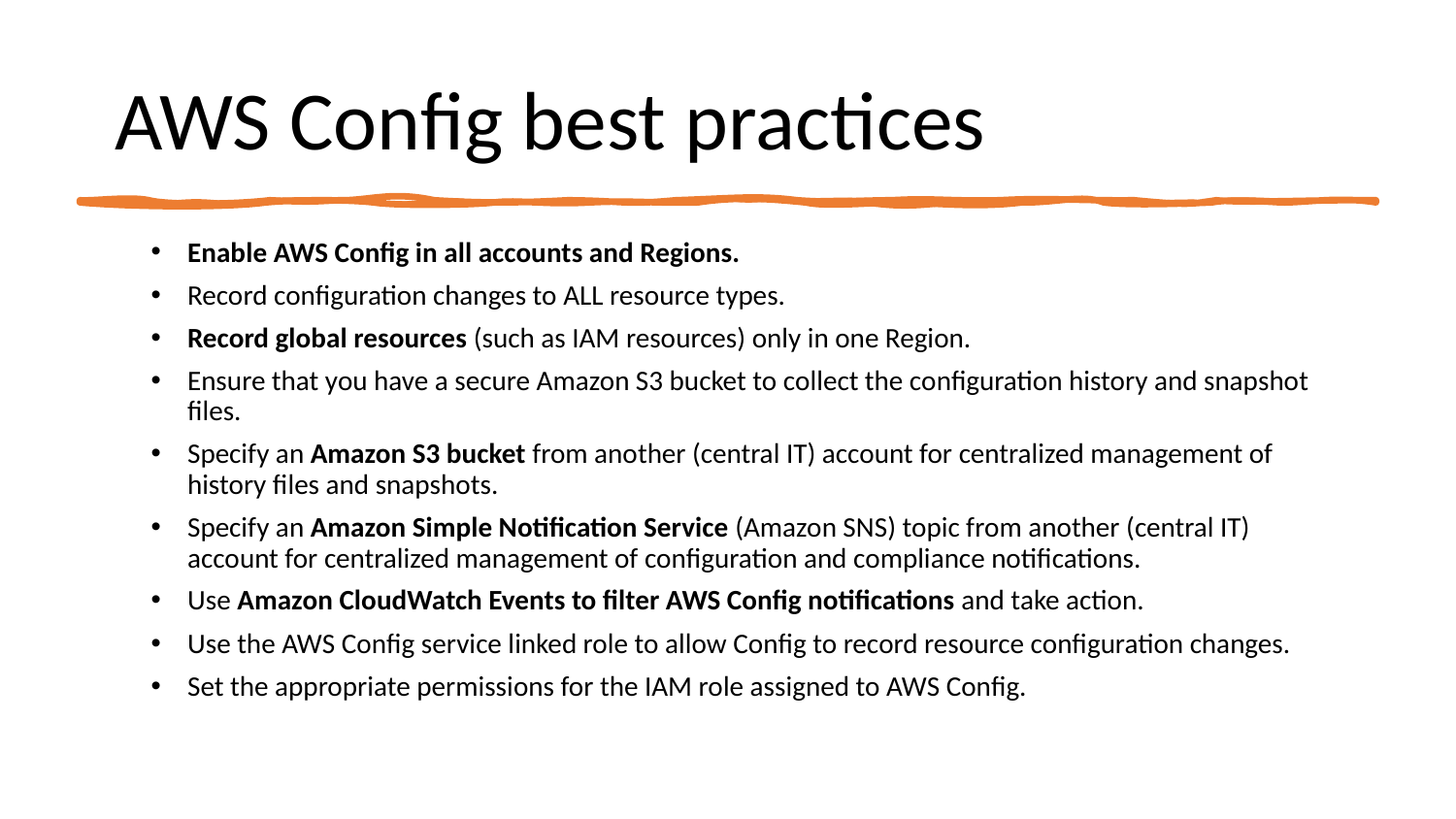

# AWS Config best practices

Enable AWS Config in all accounts and Regions.
Record configuration changes to ALL resource types.
Record global resources (such as IAM resources) only in one Region.
Ensure that you have a secure Amazon S3 bucket to collect the configuration history and snapshot files.
Specify an Amazon S3 bucket from another (central IT) account for centralized management of history files and snapshots.
Specify an Amazon Simple Notification Service (Amazon SNS) topic from another (central IT) account for centralized management of configuration and compliance notifications.
Use Amazon CloudWatch Events to filter AWS Config notifications and take action.
Use the AWS Config service linked role to allow Config to record resource configuration changes.
Set the appropriate permissions for the IAM role assigned to AWS Config.